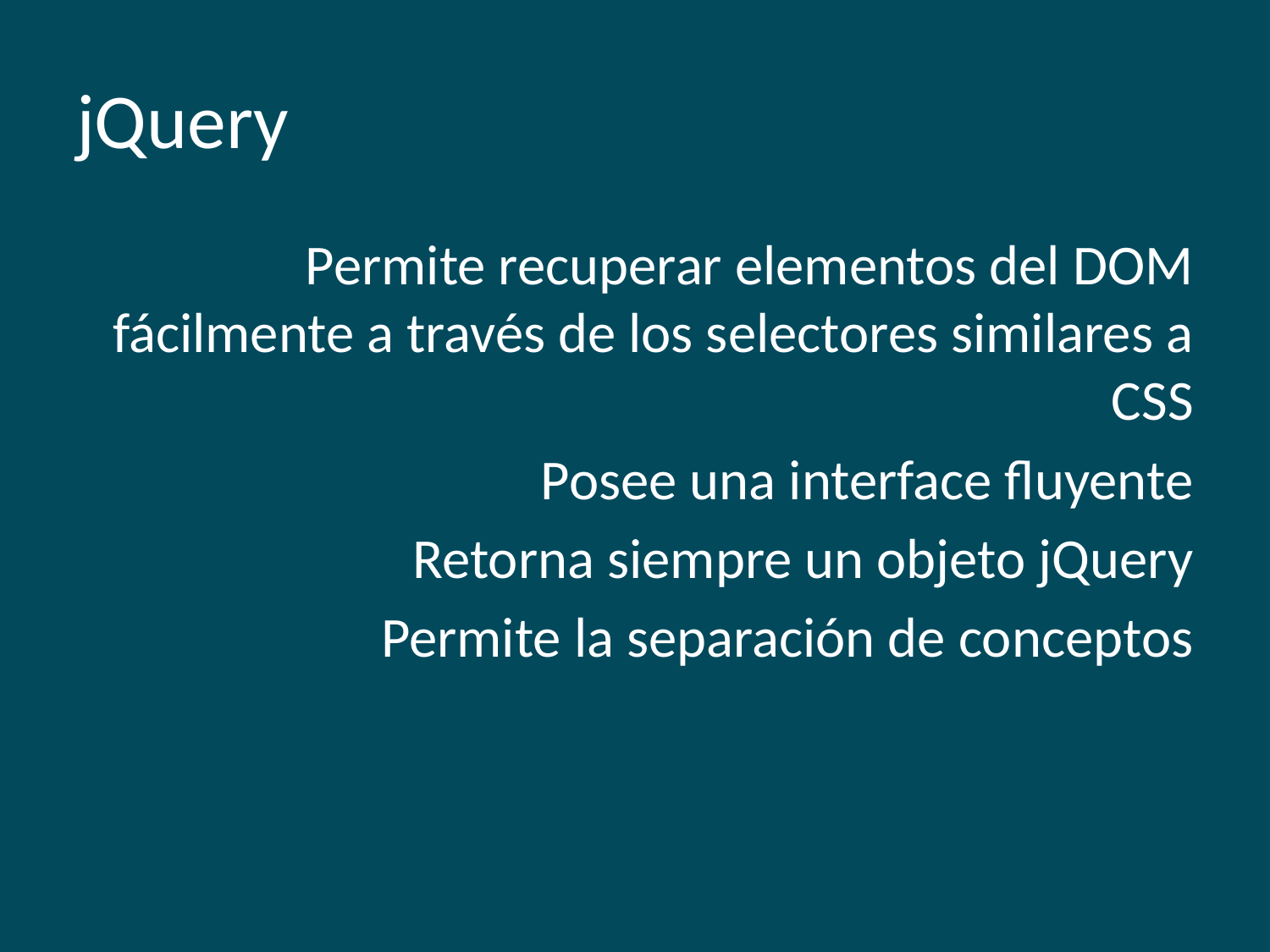

# jQuery
Permite recuperar elementos del DOM fácilmente a través de los selectores similares a CSS
Posee una interface fluyente
Retorna siempre un objeto jQuery
Permite la separación de conceptos